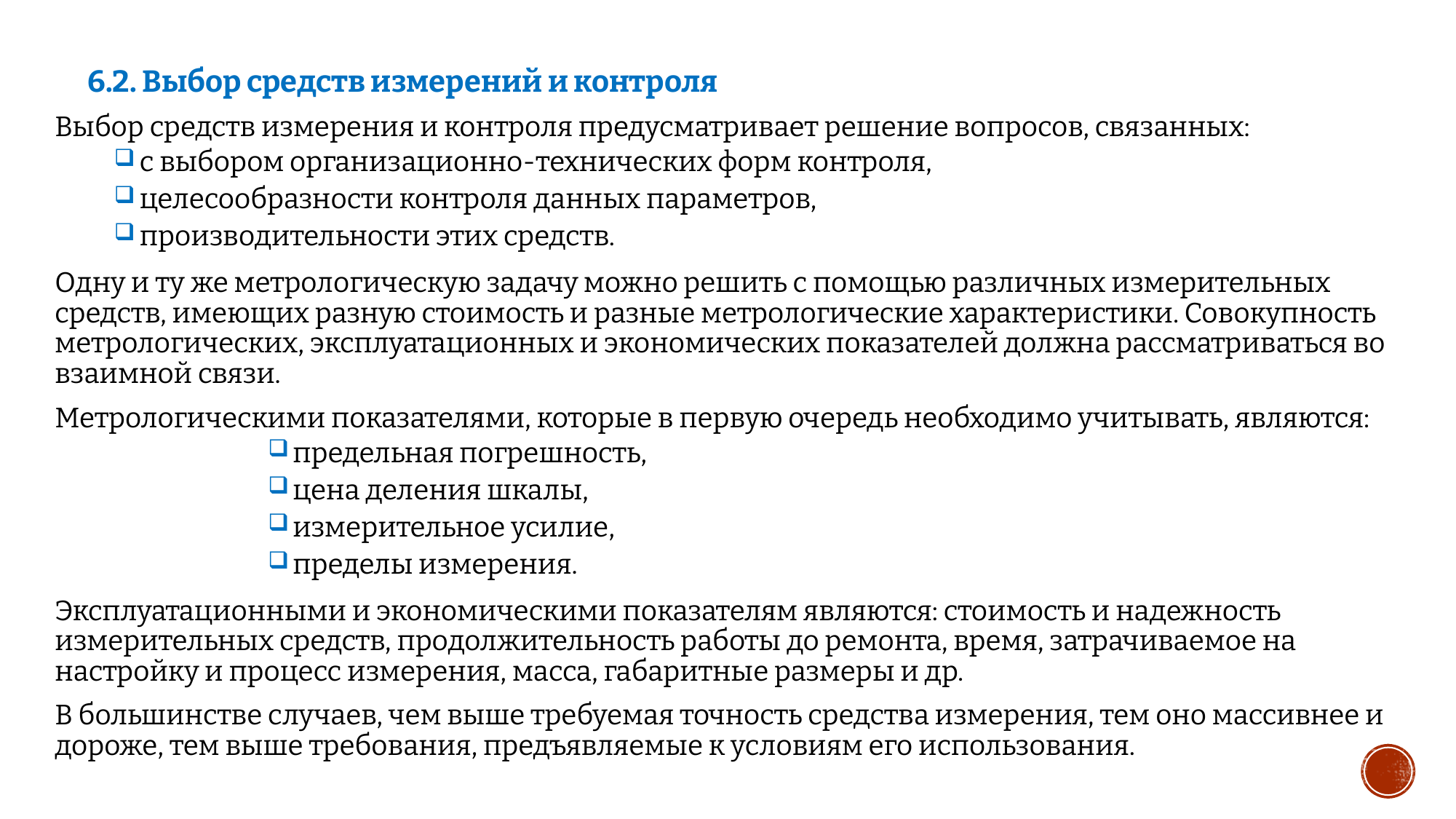

#
      6.2. Выбор средств измерений и контроля
Выбор средств измерения и контроля предусматривает решение вопросов, связанных:
 с выбором организационно-технических форм контроля,
 целесообразности контроля данных параметров,
 производительности этих средств.
Одну и ту же метрологическую задачу можно решить с помощью различных измерительных средств, имеющих разную стоимость и разные метрологические характеристики. Совокупность метрологических, эксплуатационных и экономических показателей должна рассматриваться во взаимной связи.
Метрологическими показателями, которые в первую очередь необходимо учитывать, являются:
предельная погрешность,
цена деления шкалы,
измерительное усилие,
пределы измерения.
Эксплуатационными и экономическими показателям являются: стоимость и надежность измерительных средств, продолжительность работы до ремонта, время, затрачиваемое на настройку и процесс измерения, масса, габаритные размеры и др.
В большинстве случаев, чем выше требуемая точность средства измерения, тем оно массивнее и дороже, тем выше требования, предъявляемые к условиям его использования.